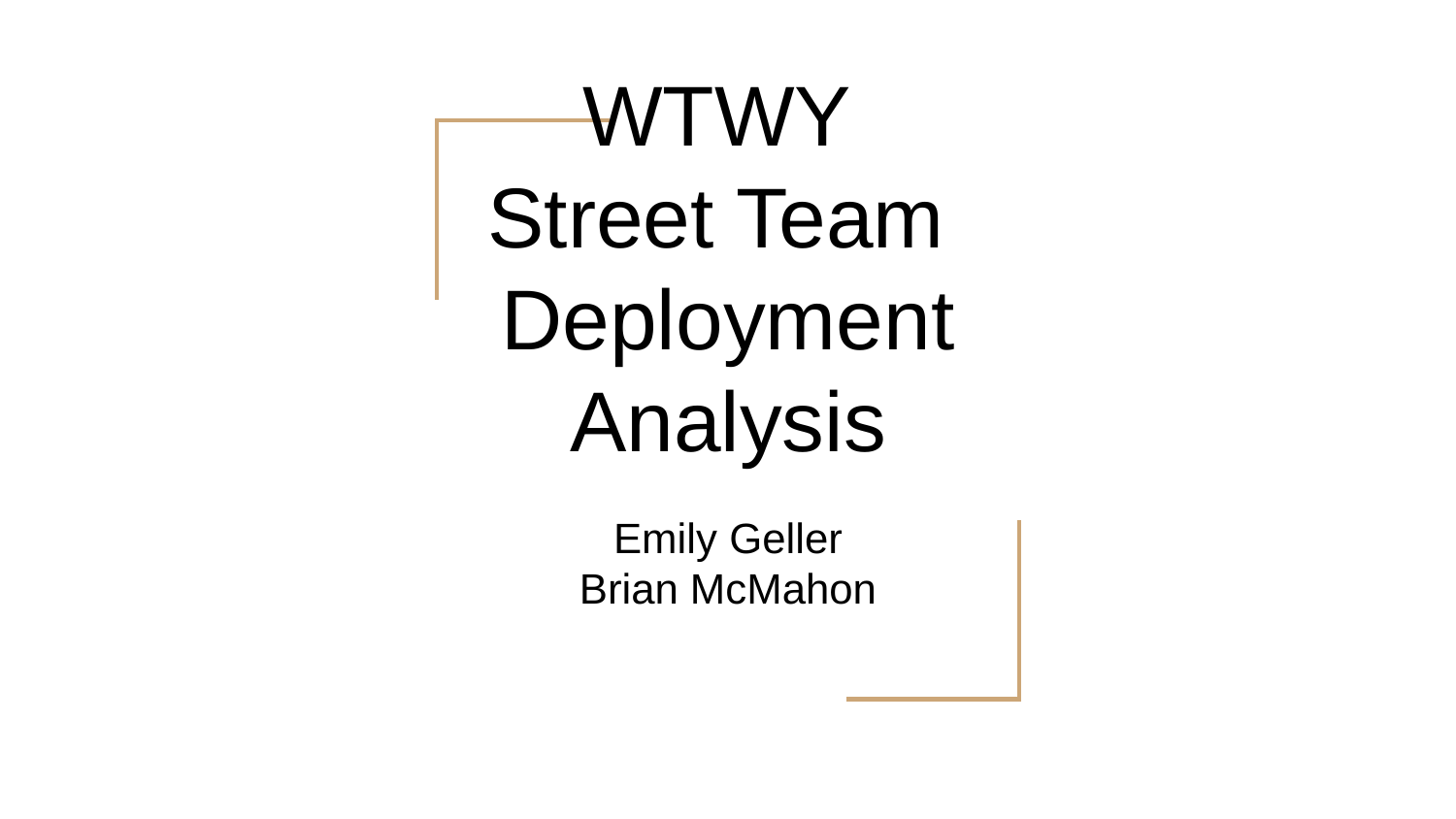

# WTWY
Street Team
Deployment Analysis
Emily Geller
Brian McMahon